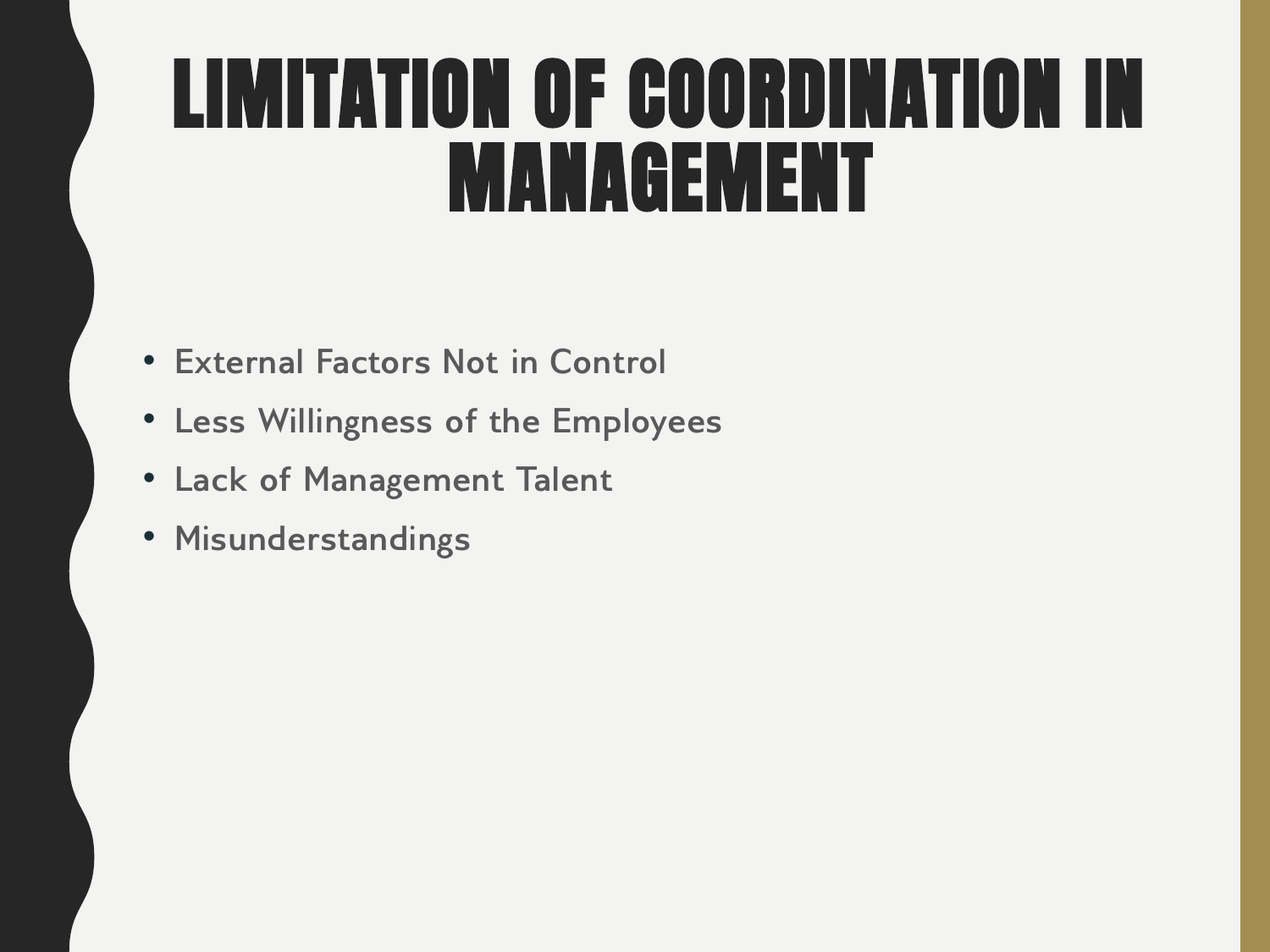

# Limitation of Coordination In Management
External Factors Not in Control
Less Willingness of the Employees
Lack of Management Talent
Misunderstandings